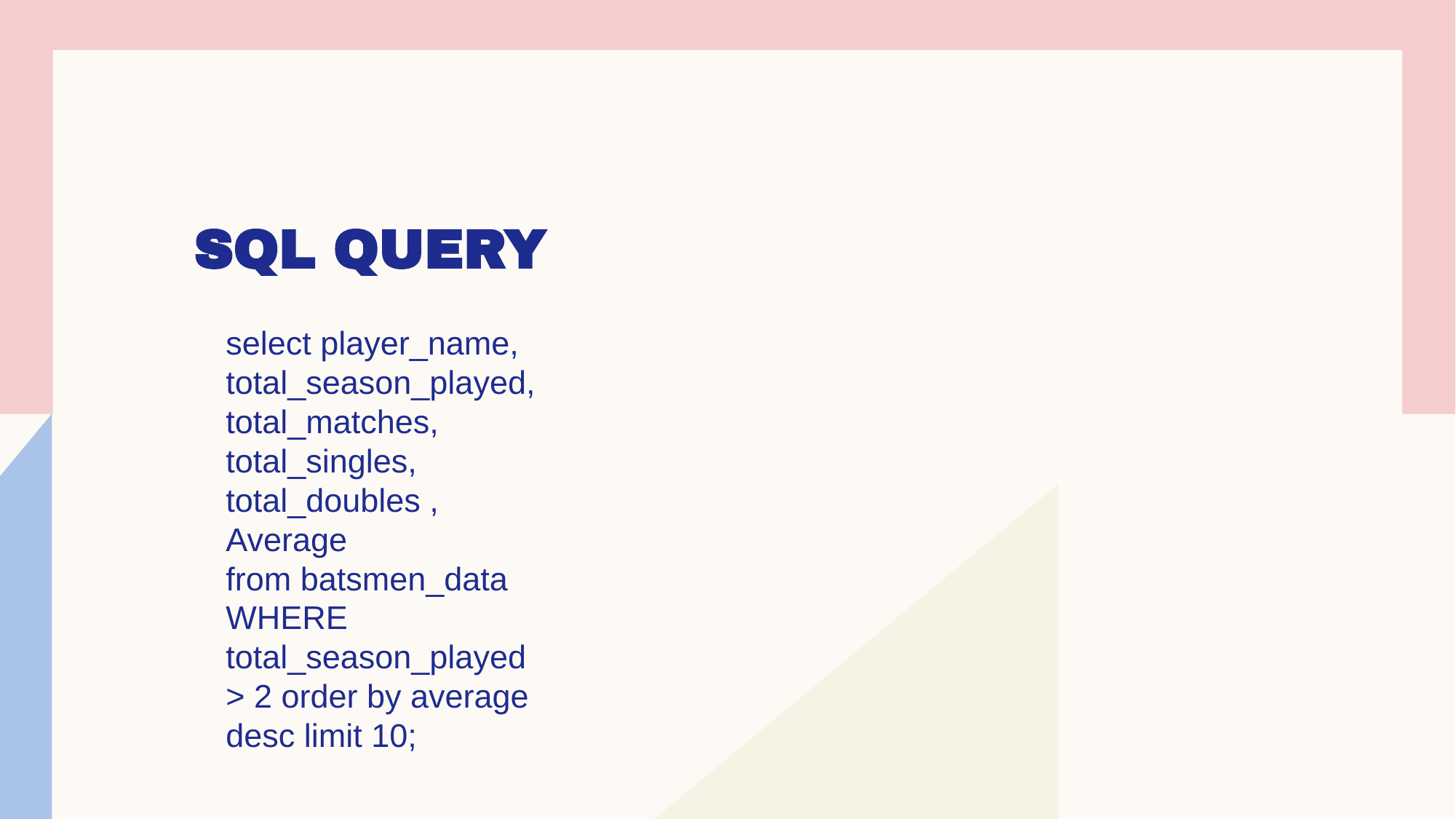

# SQL QUERY
select player_name, total_season_played, total_matches, total_singles, total_doubles ,
Average
from batsmen_data WHERE total_season_played > 2 order by average desc limit 10;